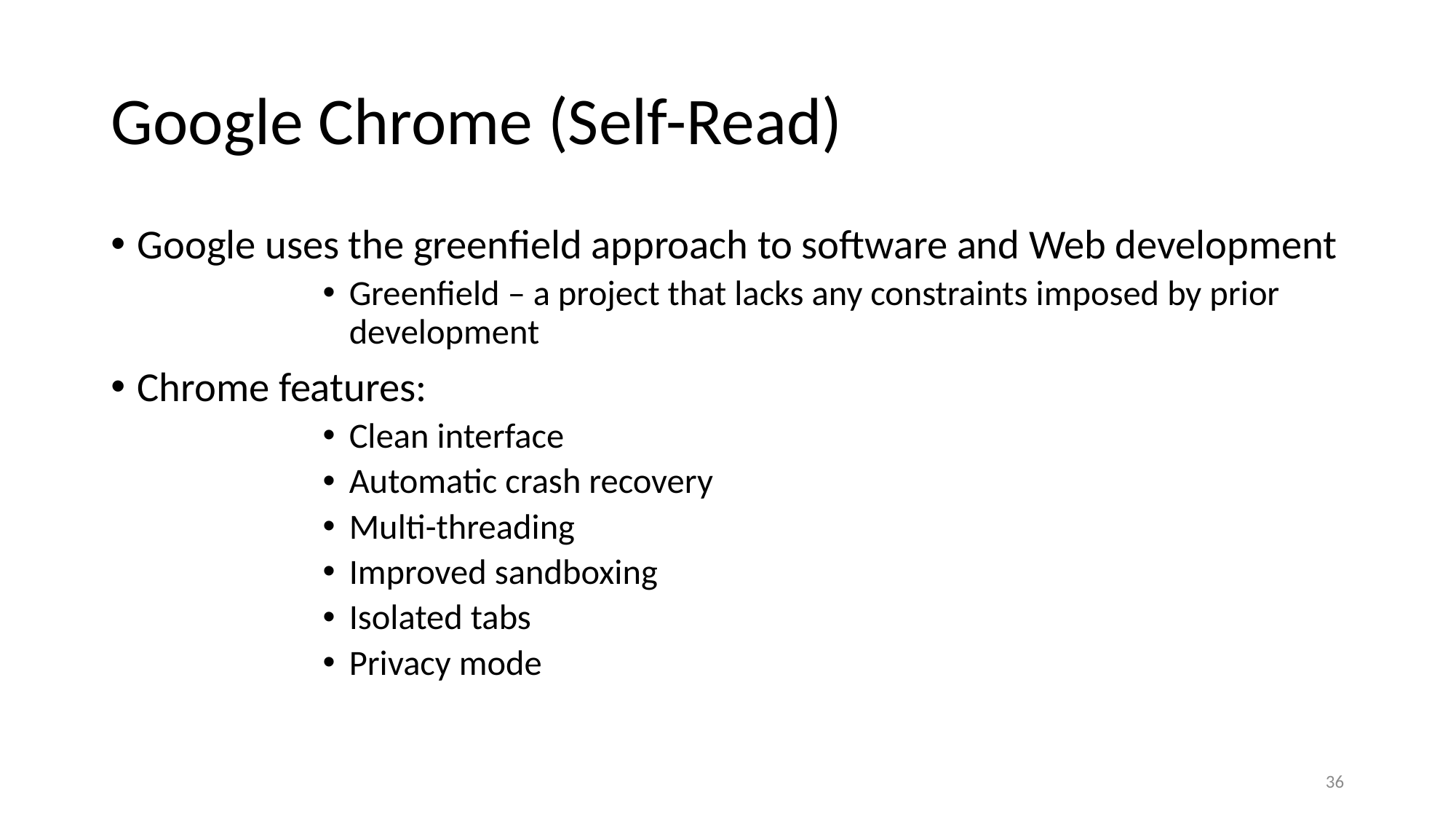

# Google Chrome (Self-Read)
Google uses the greenfield approach to software and Web development
Greenfield – a project that lacks any constraints imposed by prior development
Chrome features:
Clean interface
Automatic crash recovery
Multi-threading
Improved sandboxing
Isolated tabs
Privacy mode

36